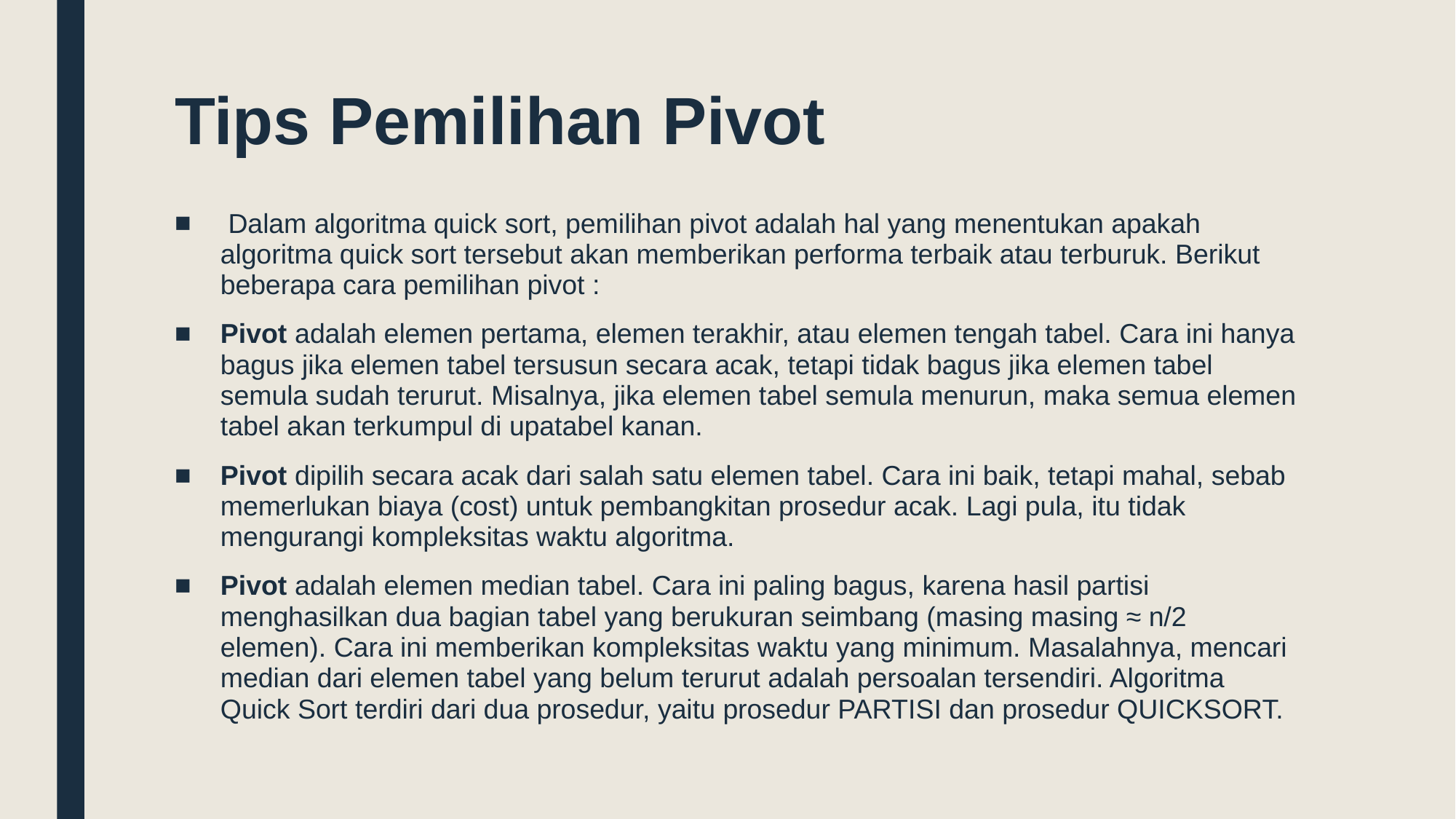

# Tips Pemilihan Pivot
 Dalam algoritma quick sort, pemilihan pivot adalah hal yang menentukan apakah algoritma quick sort tersebut akan memberikan performa terbaik atau terburuk. Berikut beberapa cara pemilihan pivot :
Pivot adalah elemen pertama, elemen terakhir, atau elemen tengah tabel. Cara ini hanya bagus jika elemen tabel tersusun secara acak, tetapi tidak bagus jika elemen tabel semula sudah terurut. Misalnya, jika elemen tabel semula menurun, maka semua elemen tabel akan terkumpul di upatabel kanan.
Pivot dipilih secara acak dari salah satu elemen tabel. Cara ini baik, tetapi mahal, sebab memerlukan biaya (cost) untuk pembangkitan prosedur acak. Lagi pula, itu tidak mengurangi kompleksitas waktu algoritma.
Pivot adalah elemen median tabel. Cara ini paling bagus, karena hasil partisi menghasilkan dua bagian tabel yang berukuran seimbang (masing masing ≈ n/2 elemen). Cara ini memberikan kompleksitas waktu yang minimum. Masalahnya, mencari median dari elemen tabel yang belum terurut adalah persoalan tersendiri. Algoritma Quick Sort terdiri dari dua prosedur, yaitu prosedur PARTISI dan prosedur QUICKSORT.